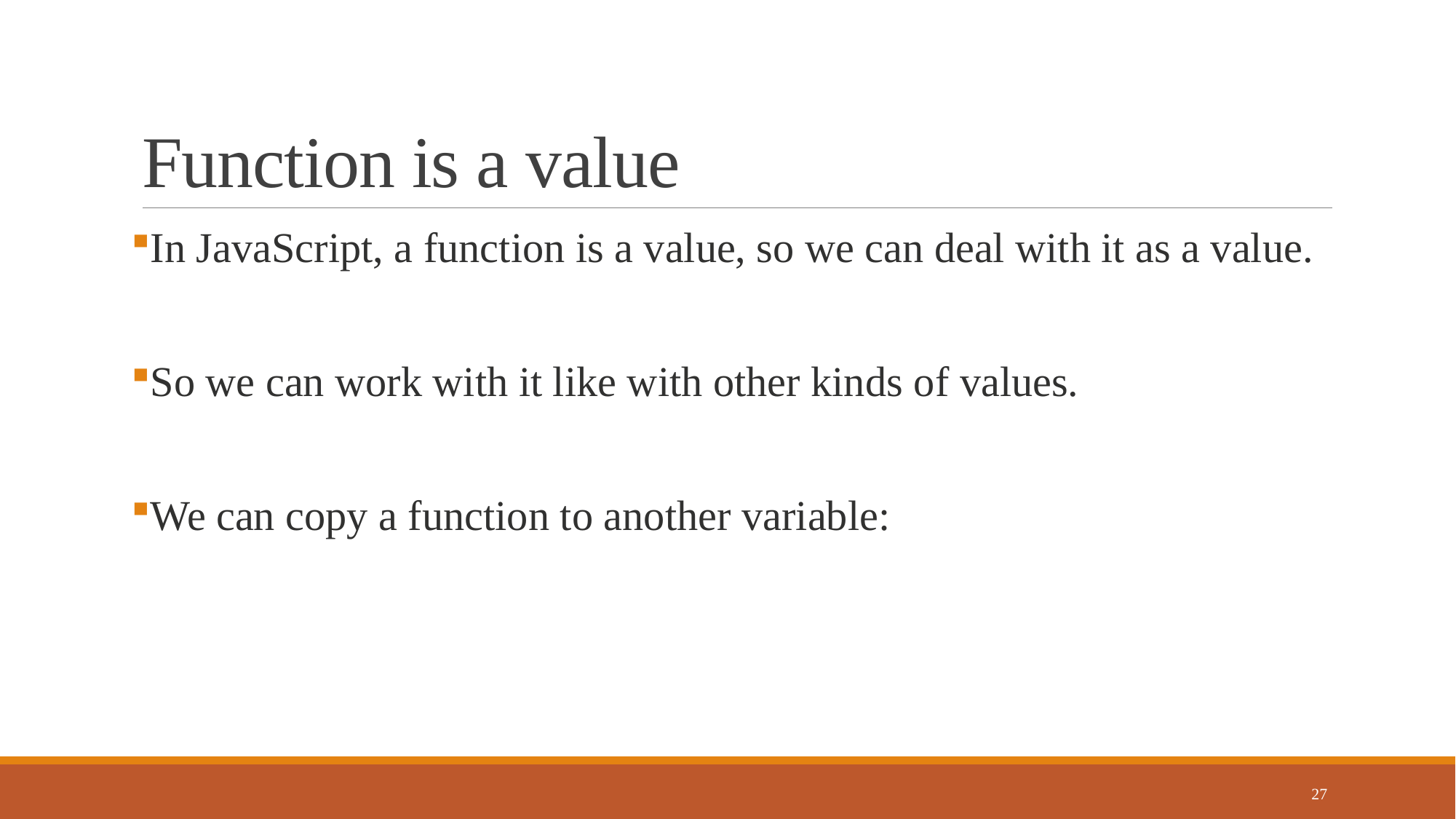

# Function is a value
In JavaScript, a function is a value, so we can deal with it as a value.

So we can work with it like with other kinds of values.

We can copy a function to another variable:

27